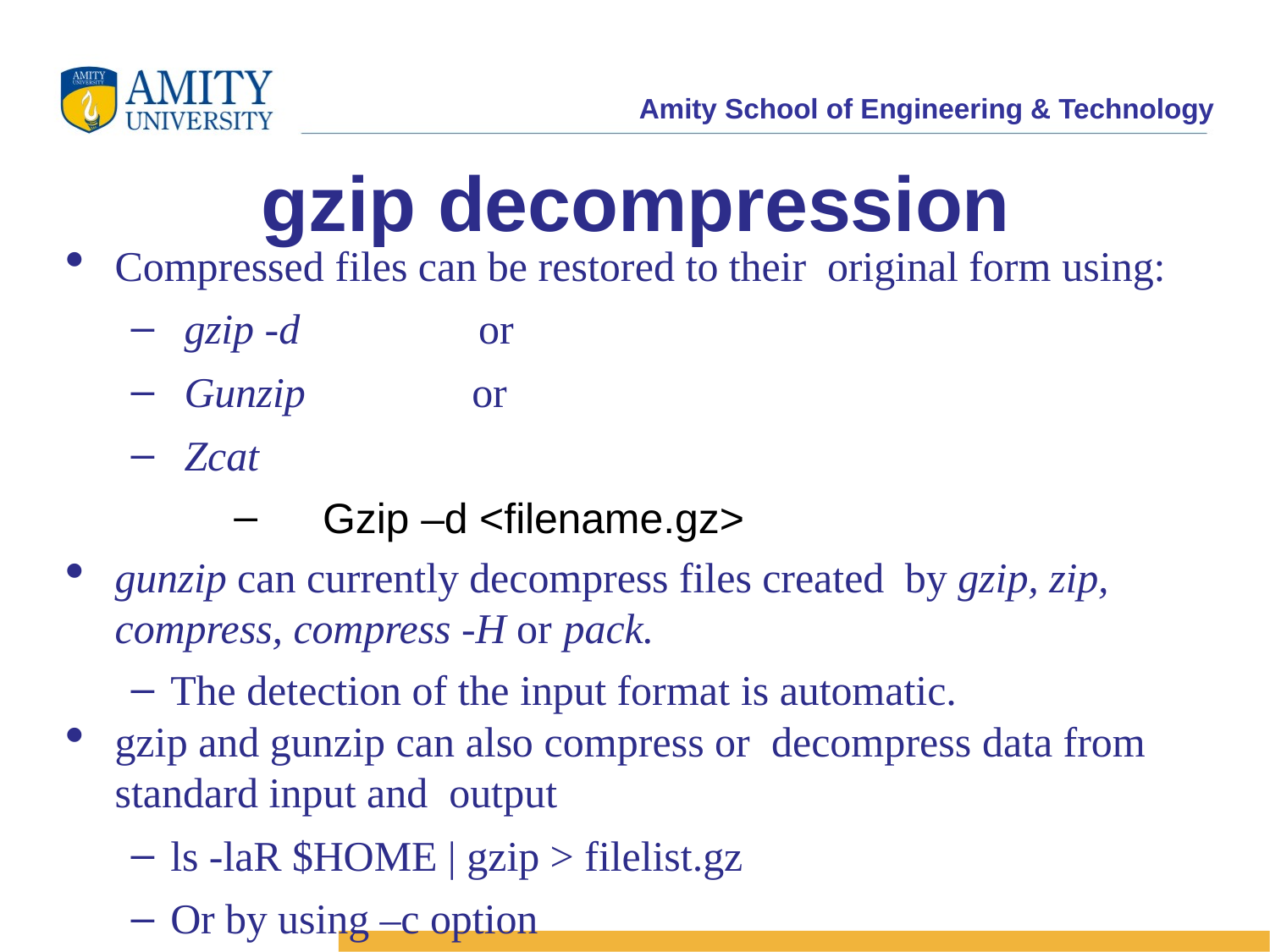

gzip decompression
Compressed files can be restored to their  original form using:
gzip -d 	or
Gunzip                or
Zcat
   Gzip –d <filename.gz>
gunzip can currently decompress files created  by gzip, zip, compress, compress -H or pack.
The detection of the input format is automatic.
gzip and gunzip can also compress or  decompress data from standard input and  output
ls -laR $HOME | gzip > filelist.gz
Or by using –c option